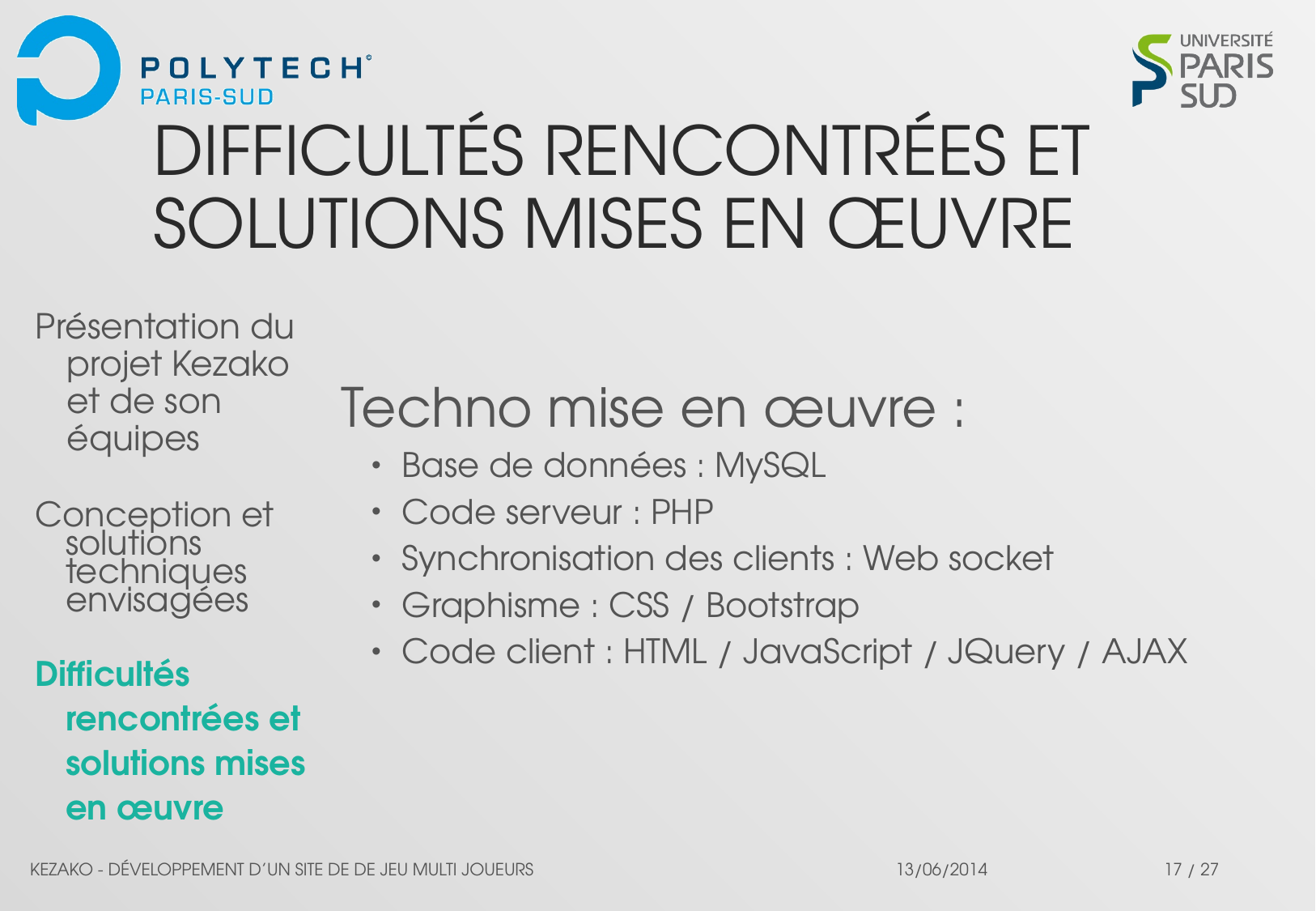

# Difficultés rencontrées et solutions mises en œuvre
Présentation du projet Kezako et de son équipes
Techno mise en œuvre :
Base de données : MySQL
Code serveur : PHP
Synchronisation des clients : Web socket
Graphisme : CSS / Bootstrap
Code client : HTML / JavaScript / JQuery / AJAX
Conception et solutions techniques envisagées
Difficultés rencontrées et solutions mises en œuvre
KEZAKO - Développement d’un site de de jeu multi joueurs
13/06/2014
17 / 27